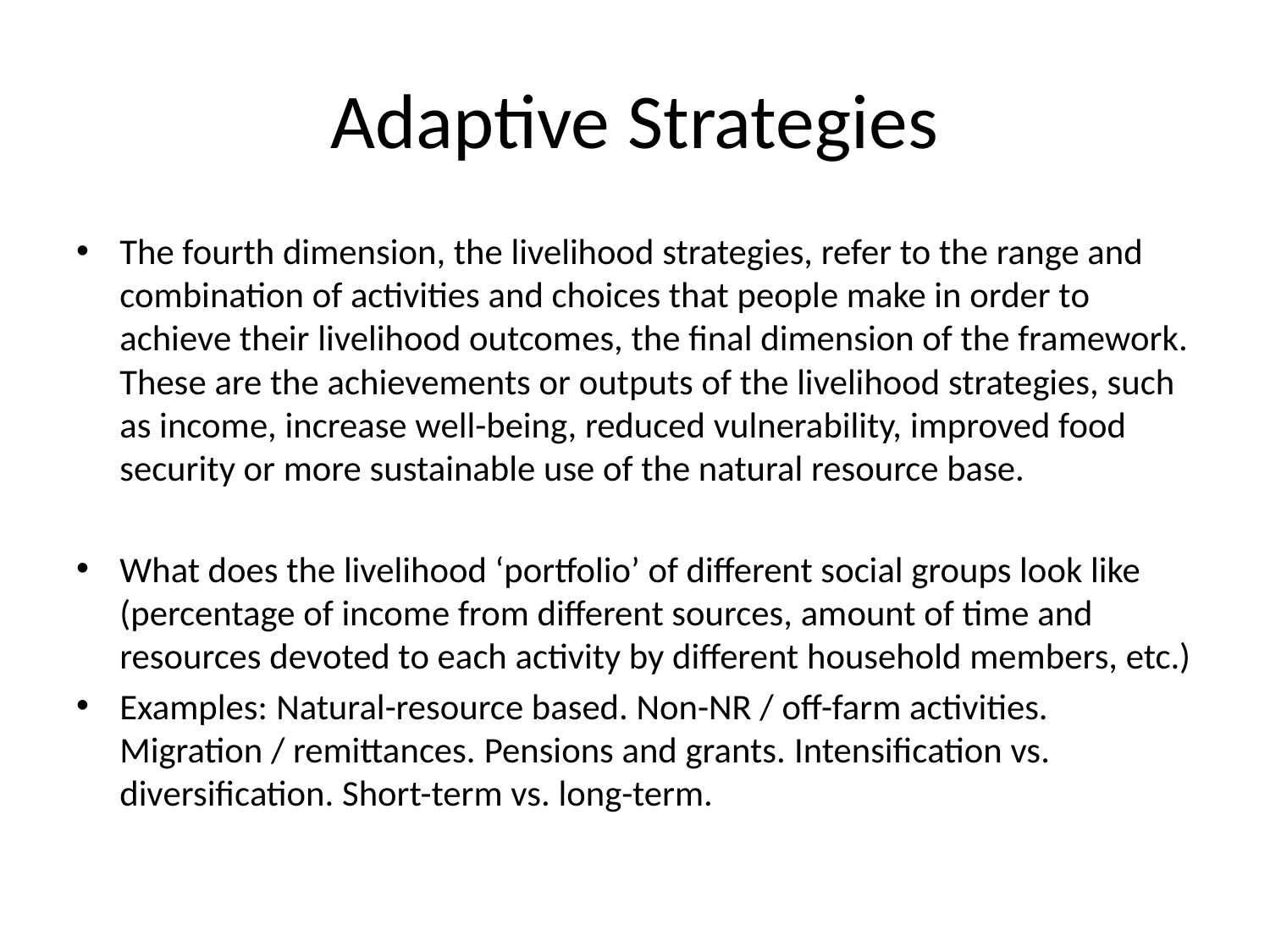

# Adaptive Strategies
The fourth dimension, the livelihood strategies, refer to the range and combination of activities and choices that people make in order to achieve their livelihood outcomes, the final dimension of the framework. These are the achievements or outputs of the livelihood strategies, such as income, increase well-being, reduced vulnerability, improved food security or more sustainable use of the natural resource base.

What does the livelihood ‘portfolio’ of different social groups look like (percentage of income from different sources, amount of time and resources devoted to each activity by different household members, etc.)
Examples: Natural-resource based. Non-NR / off-farm activities. Migration / remittances. Pensions and grants. Intensification vs. diversification. Short-term vs. long-term.